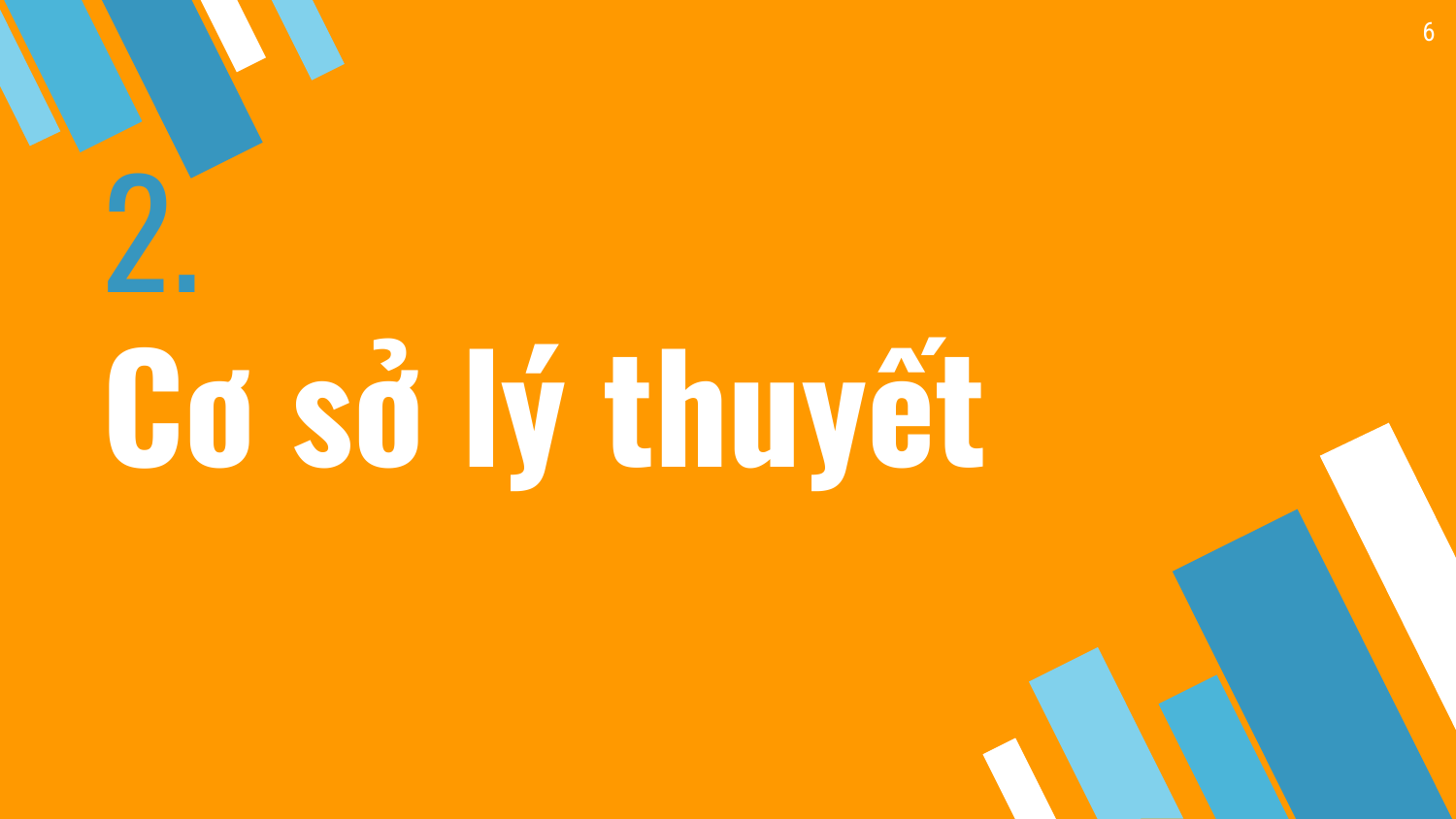

6
# 2.
Cơ sở lý thuyết